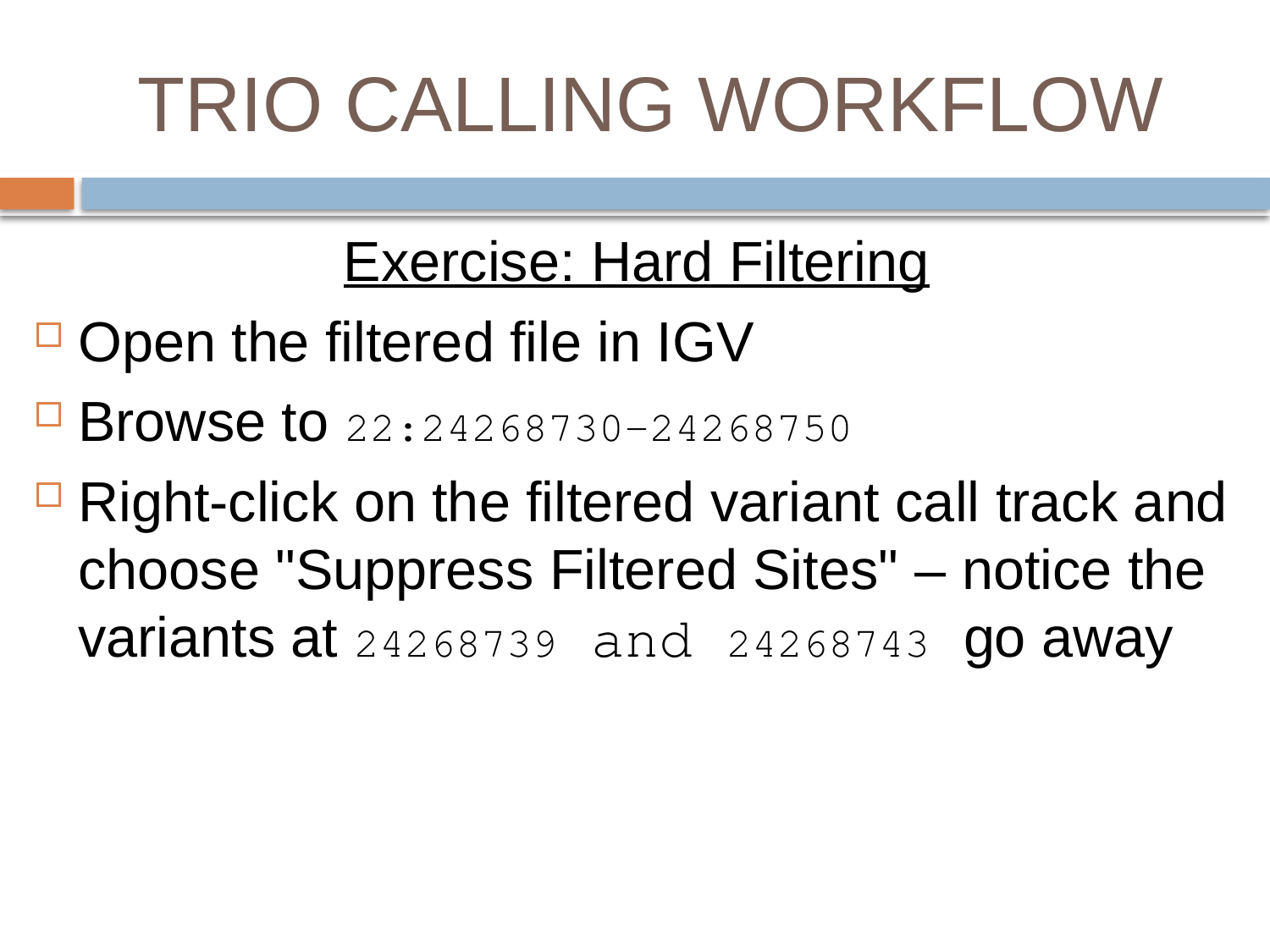

# TRIO CALLING WORKFLOW
Exercise: Hard Filtering
Open the filtered file in IGV
Browse to 22:24268730-24268750
Right-click on the filtered variant call track and choose "Suppress Filtered Sites" – notice the variants at 24268739 and 24268743 go away